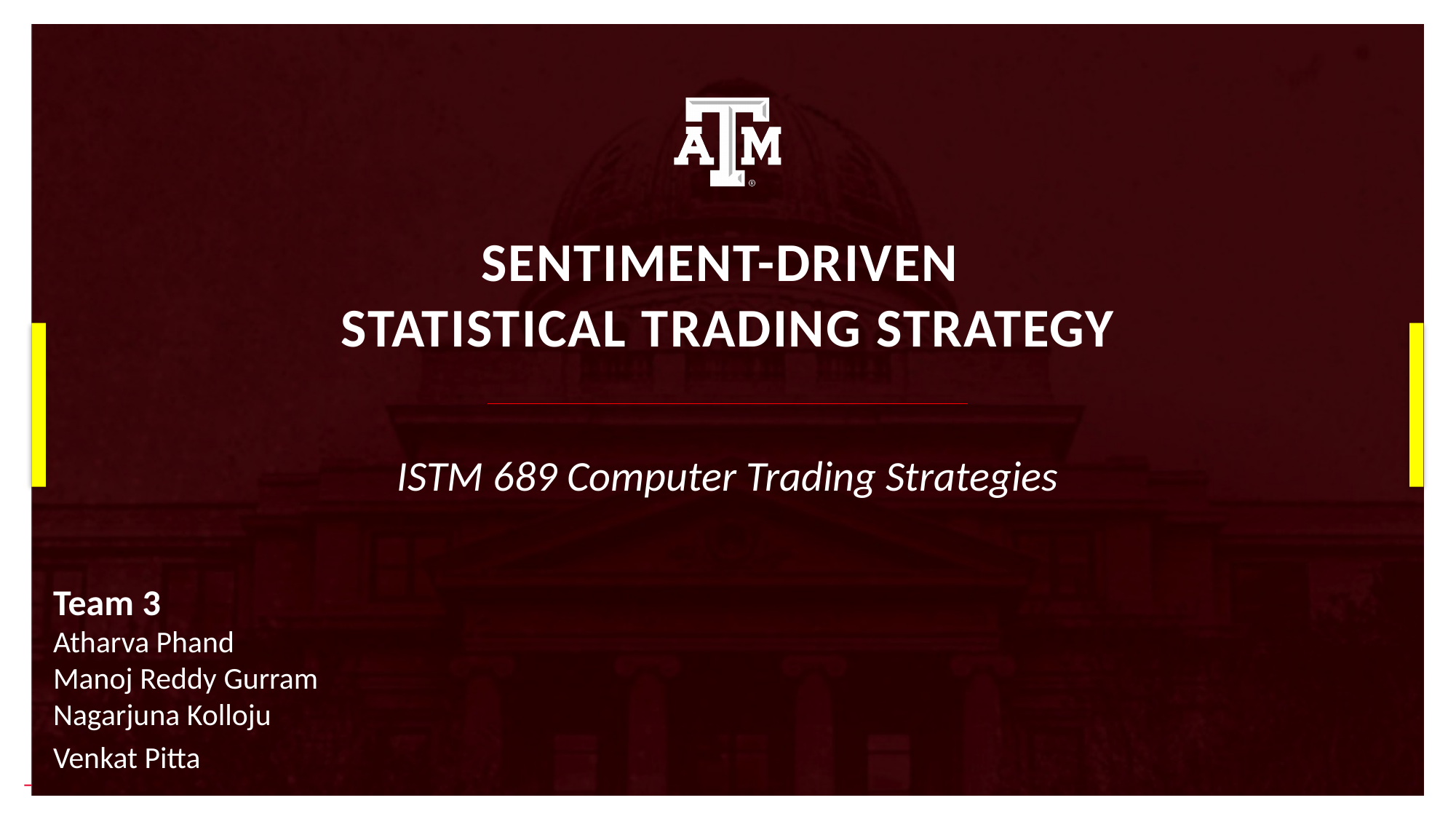

# Sentiment-DRIVEN  STATISTICAL TRADING STRATEGY
ISTM 689 Computer Trading Strategies
Team 3
Atharva Phand
Manoj Reddy Gurram
Nagarjuna Kolloju
Venkat Pitta